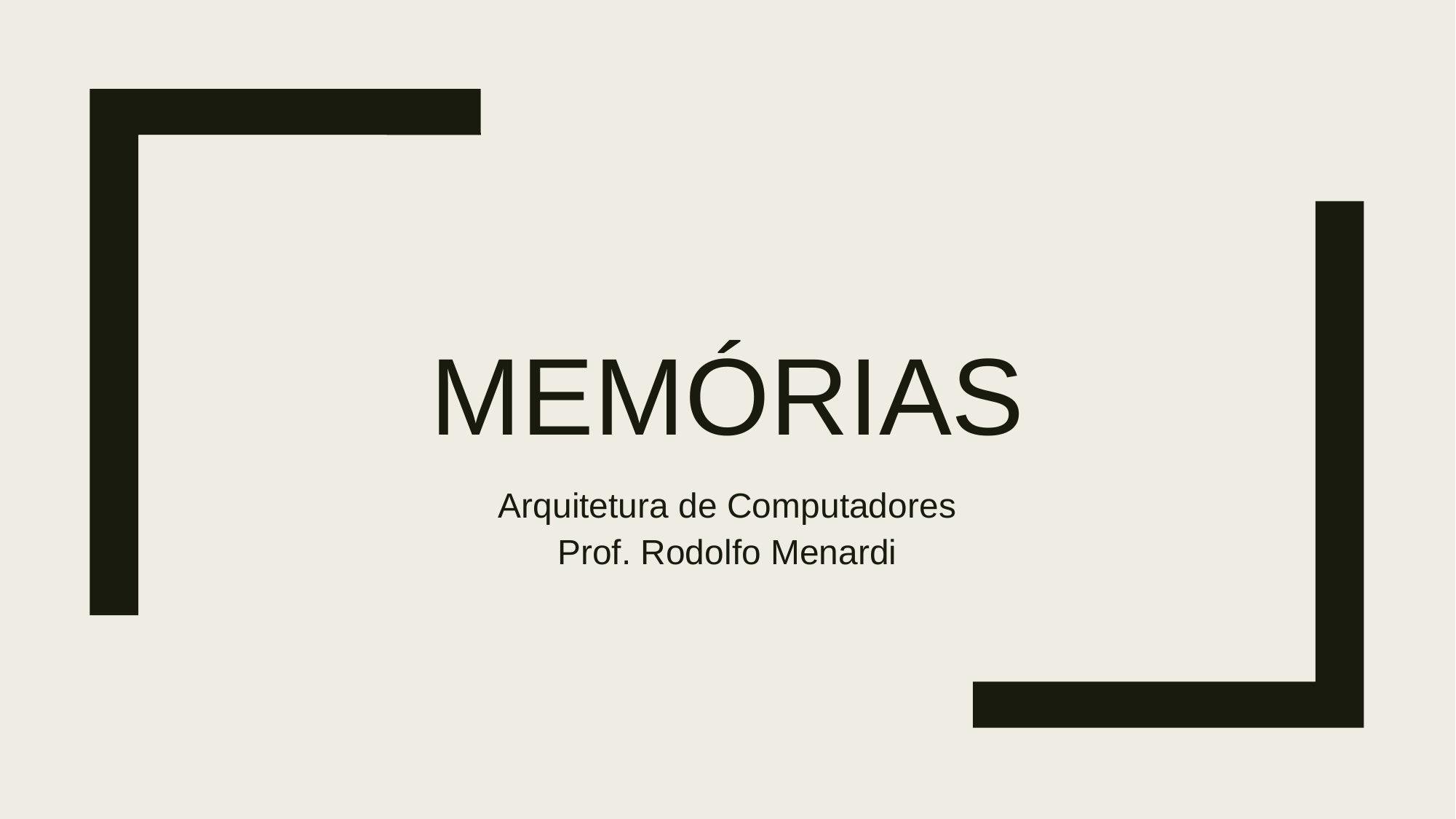

# Memórias
Arquitetura de Computadores
Prof. Rodolfo Menardi